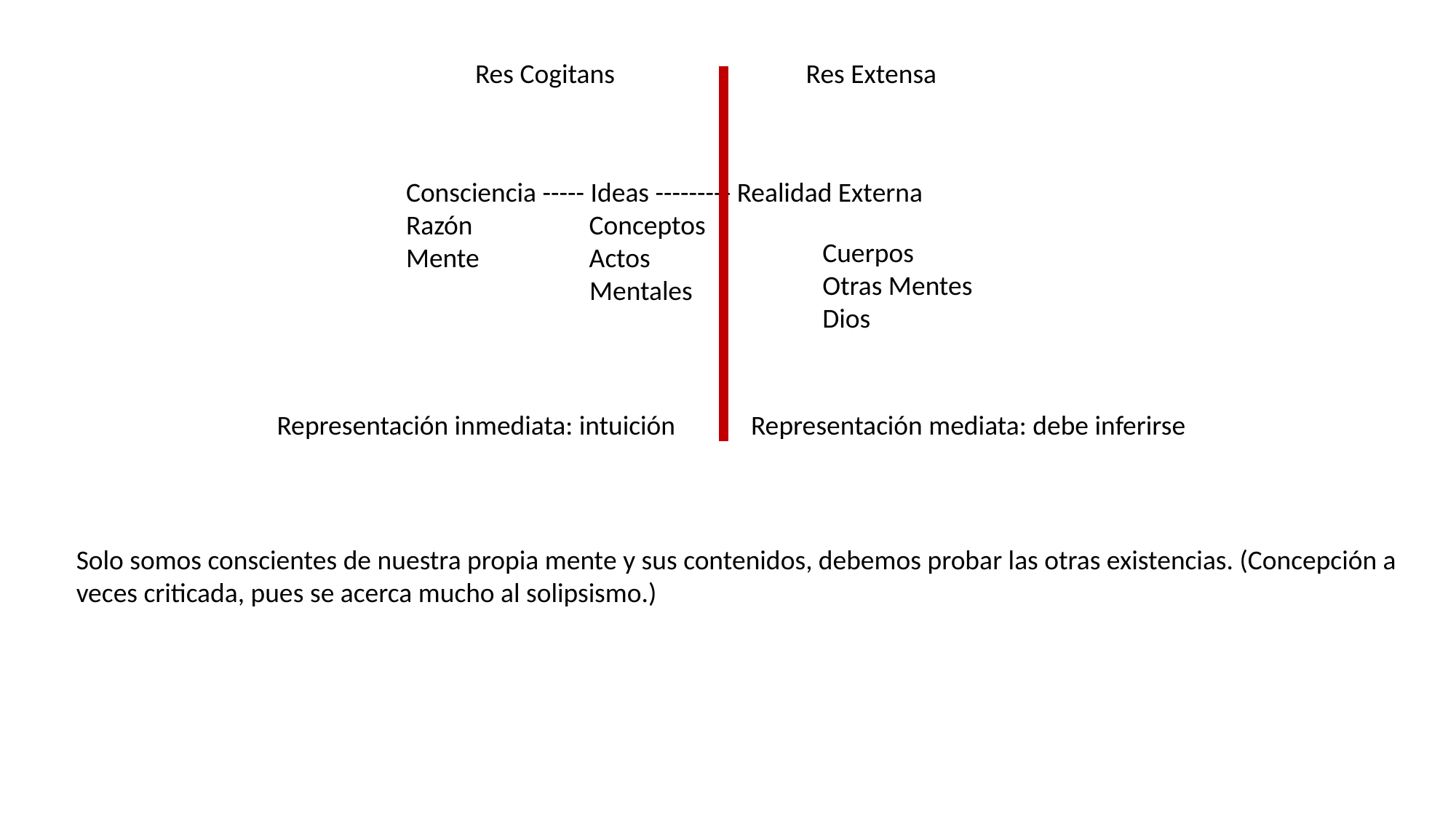

Res Cogitans                               Res Extensa
Consciencia ----- Ideas --------- Realidad Externa
Razón	            Conceptos
Mente	            Actos
	            Mentales
Cuerpos
Otras Mentes
Dios
Representación inmediata: intuición
Representación mediata: debe inferirse
Solo somos conscientes de nuestra propia mente y sus contenidos, debemos probar las otras existencias. (Concepción a veces criticada, pues se acerca mucho al solipsismo.)